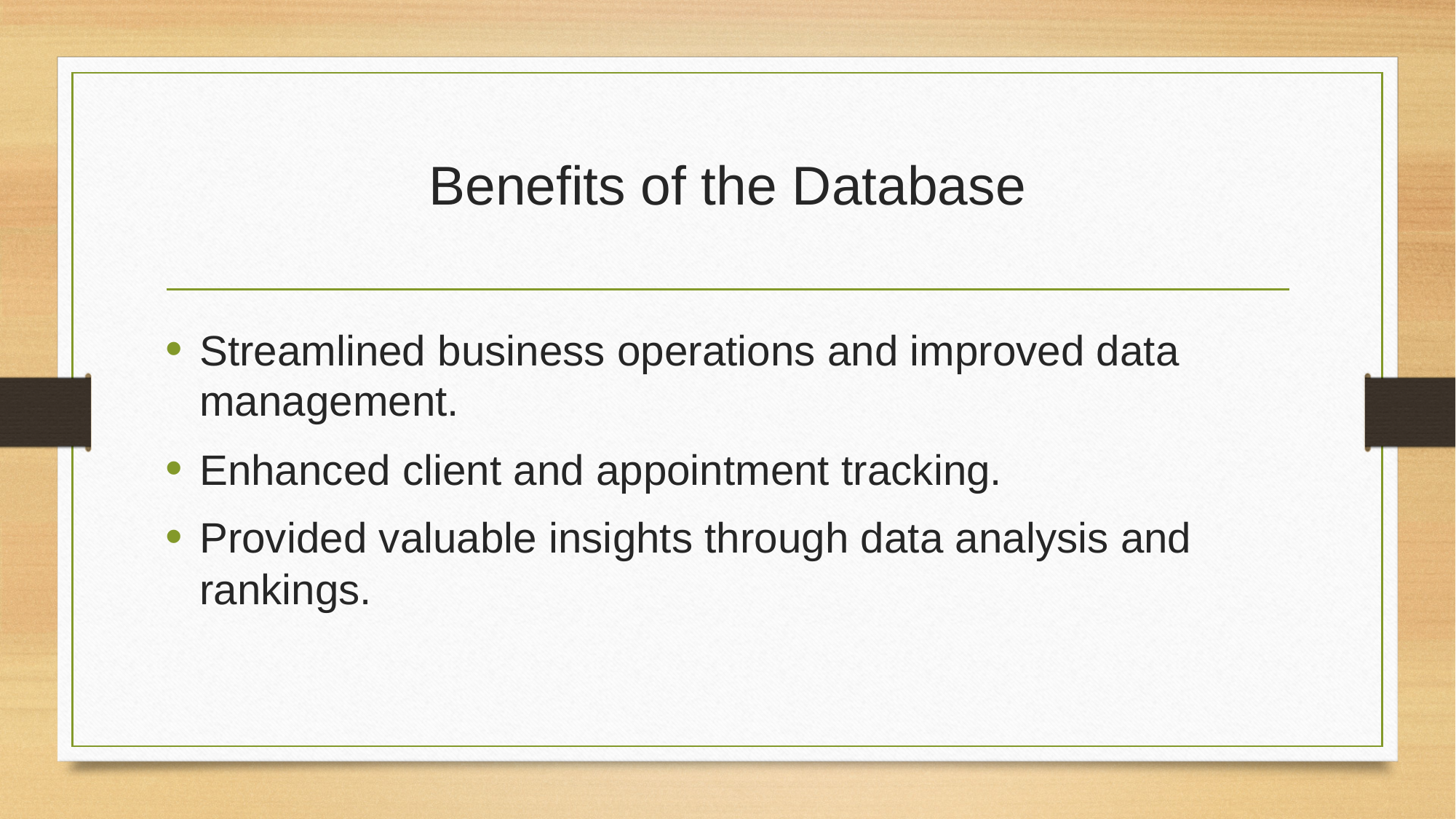

# Benefits of the Database
Streamlined business operations and improved data management.
Enhanced client and appointment tracking.
Provided valuable insights through data analysis and rankings.